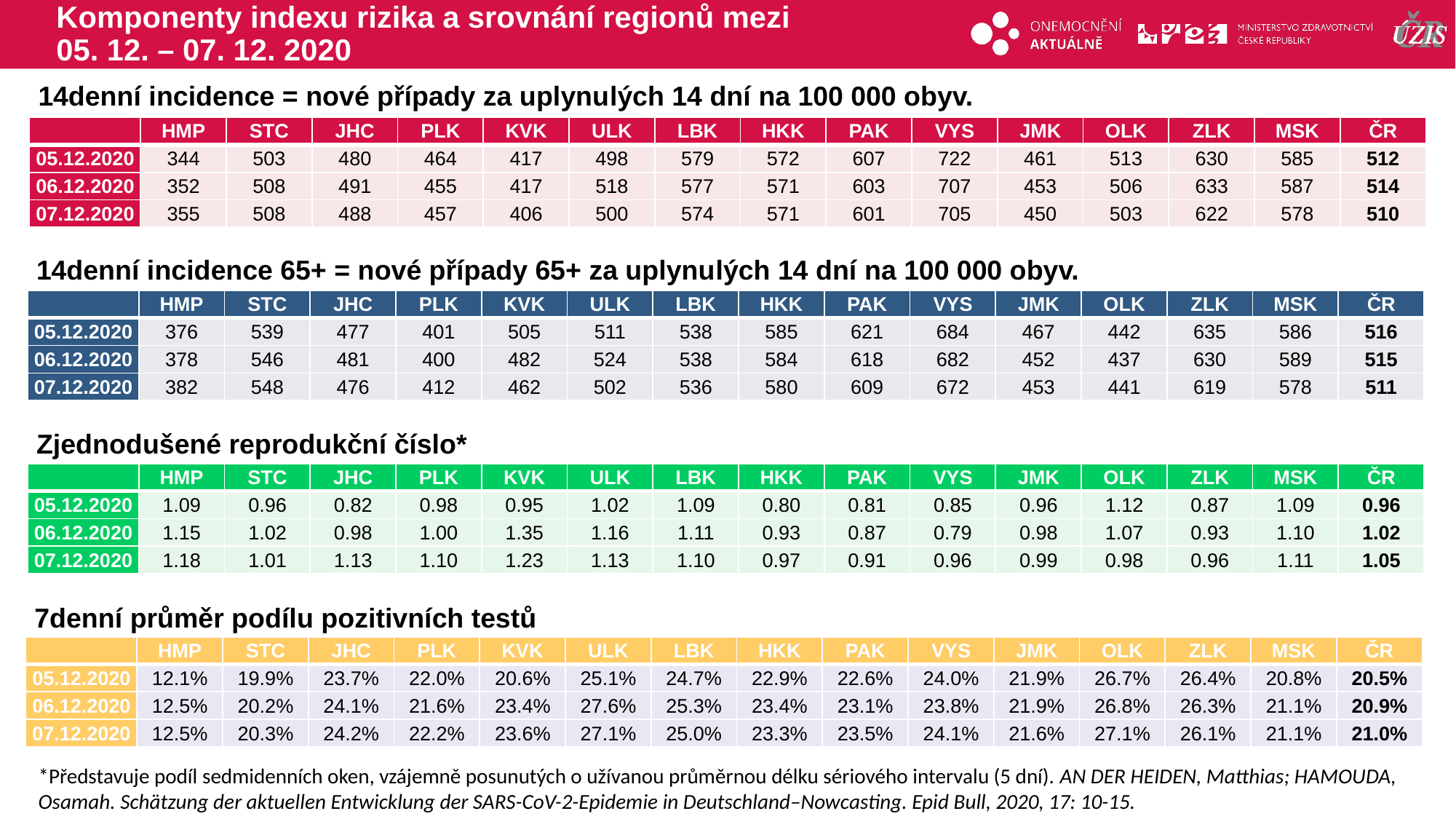

# Komponenty indexu rizika a srovnání regionů mezi 05. 12. – 07. 12. 2020
14denní incidence = nové případy za uplynulých 14 dní na 100 000 obyv.
|  | HMP | STC | JHC | PLK | KVK | ULK | LBK | HKK | PAK | VYS | JMK | OLK | ZLK | MSK | ČR |
| --- | --- | --- | --- | --- | --- | --- | --- | --- | --- | --- | --- | --- | --- | --- | --- |
| 05.12.2020 | 344 | 503 | 480 | 464 | 417 | 498 | 579 | 572 | 607 | 722 | 461 | 513 | 630 | 585 | 512 |
| 06.12.2020 | 352 | 508 | 491 | 455 | 417 | 518 | 577 | 571 | 603 | 707 | 453 | 506 | 633 | 587 | 514 |
| 07.12.2020 | 355 | 508 | 488 | 457 | 406 | 500 | 574 | 571 | 601 | 705 | 450 | 503 | 622 | 578 | 510 |
14denní incidence 65+ = nové případy 65+ za uplynulých 14 dní na 100 000 obyv.
|  | HMP | STC | JHC | PLK | KVK | ULK | LBK | HKK | PAK | VYS | JMK | OLK | ZLK | MSK | ČR |
| --- | --- | --- | --- | --- | --- | --- | --- | --- | --- | --- | --- | --- | --- | --- | --- |
| 05.12.2020 | 376 | 539 | 477 | 401 | 505 | 511 | 538 | 585 | 621 | 684 | 467 | 442 | 635 | 586 | 516 |
| 06.12.2020 | 378 | 546 | 481 | 400 | 482 | 524 | 538 | 584 | 618 | 682 | 452 | 437 | 630 | 589 | 515 |
| 07.12.2020 | 382 | 548 | 476 | 412 | 462 | 502 | 536 | 580 | 609 | 672 | 453 | 441 | 619 | 578 | 511 |
Zjednodušené reprodukční číslo*
|  | HMP | STC | JHC | PLK | KVK | ULK | LBK | HKK | PAK | VYS | JMK | OLK | ZLK | MSK | ČR |
| --- | --- | --- | --- | --- | --- | --- | --- | --- | --- | --- | --- | --- | --- | --- | --- |
| 05.12.2020 | 1.09 | 0.96 | 0.82 | 0.98 | 0.95 | 1.02 | 1.09 | 0.80 | 0.81 | 0.85 | 0.96 | 1.12 | 0.87 | 1.09 | 0.96 |
| 06.12.2020 | 1.15 | 1.02 | 0.98 | 1.00 | 1.35 | 1.16 | 1.11 | 0.93 | 0.87 | 0.79 | 0.98 | 1.07 | 0.93 | 1.10 | 1.02 |
| 07.12.2020 | 1.18 | 1.01 | 1.13 | 1.10 | 1.23 | 1.13 | 1.10 | 0.97 | 0.91 | 0.96 | 0.99 | 0.98 | 0.96 | 1.11 | 1.05 |
7denní průměr podílu pozitivních testů
|  | HMP | STC | JHC | PLK | KVK | ULK | LBK | HKK | PAK | VYS | JMK | OLK | ZLK | MSK | ČR |
| --- | --- | --- | --- | --- | --- | --- | --- | --- | --- | --- | --- | --- | --- | --- | --- |
| 05.12.2020 | 12.1% | 19.9% | 23.7% | 22.0% | 20.6% | 25.1% | 24.7% | 22.9% | 22.6% | 24.0% | 21.9% | 26.7% | 26.4% | 20.8% | 20.5% |
| 06.12.2020 | 12.5% | 20.2% | 24.1% | 21.6% | 23.4% | 27.6% | 25.3% | 23.4% | 23.1% | 23.8% | 21.9% | 26.8% | 26.3% | 21.1% | 20.9% |
| 07.12.2020 | 12.5% | 20.3% | 24.2% | 22.2% | 23.6% | 27.1% | 25.0% | 23.3% | 23.5% | 24.1% | 21.6% | 27.1% | 26.1% | 21.1% | 21.0% |
*Představuje podíl sedmidenních oken, vzájemně posunutých o užívanou průměrnou délku sériového intervalu (5 dní). AN DER HEIDEN, Matthias; HAMOUDA, Osamah. Schätzung der aktuellen Entwicklung der SARS-CoV-2-Epidemie in Deutschland–Nowcasting. Epid Bull, 2020, 17: 10-15.